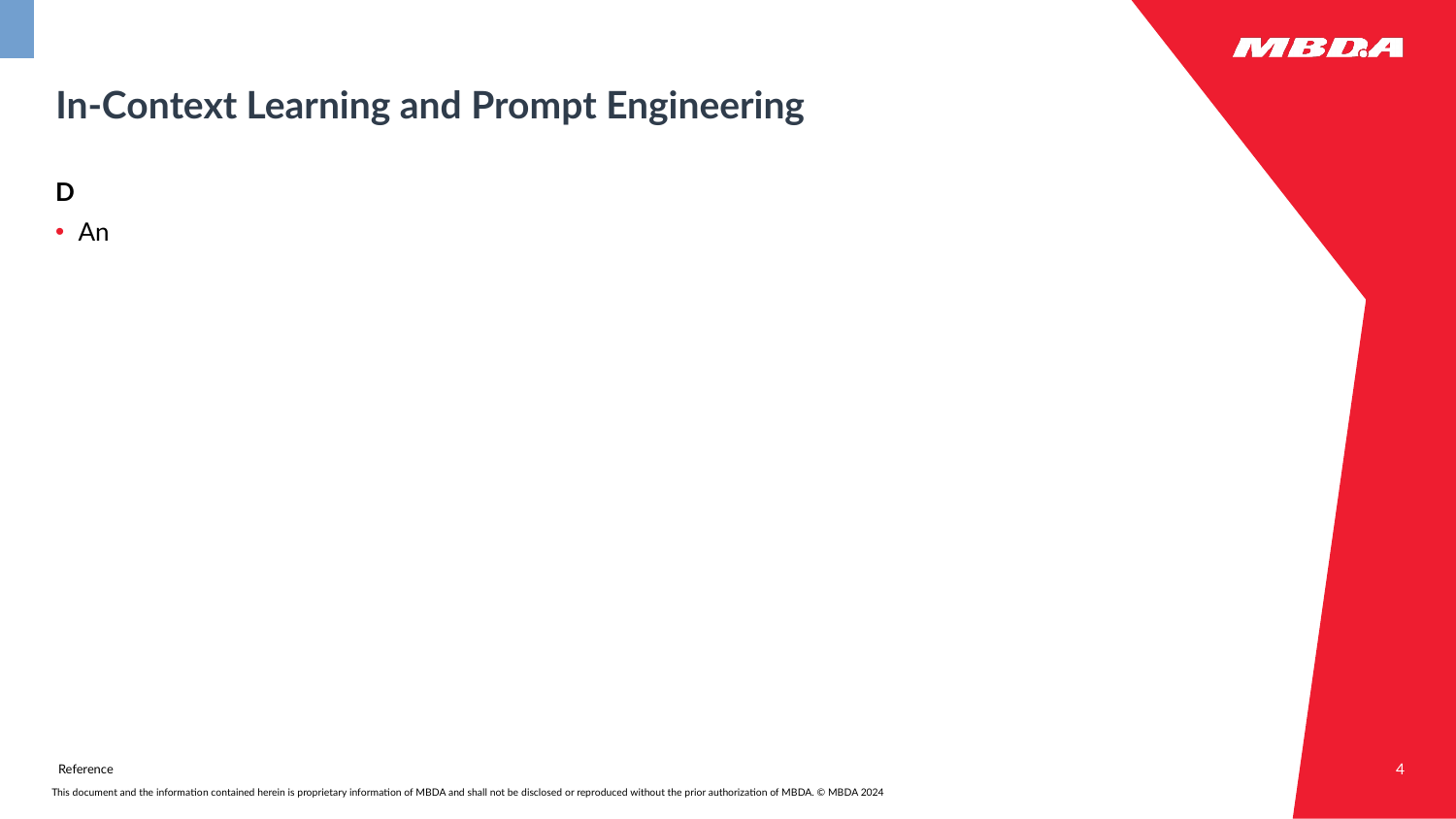

# In-Context Learning and Prompt Engineering
D
An

4
Reference